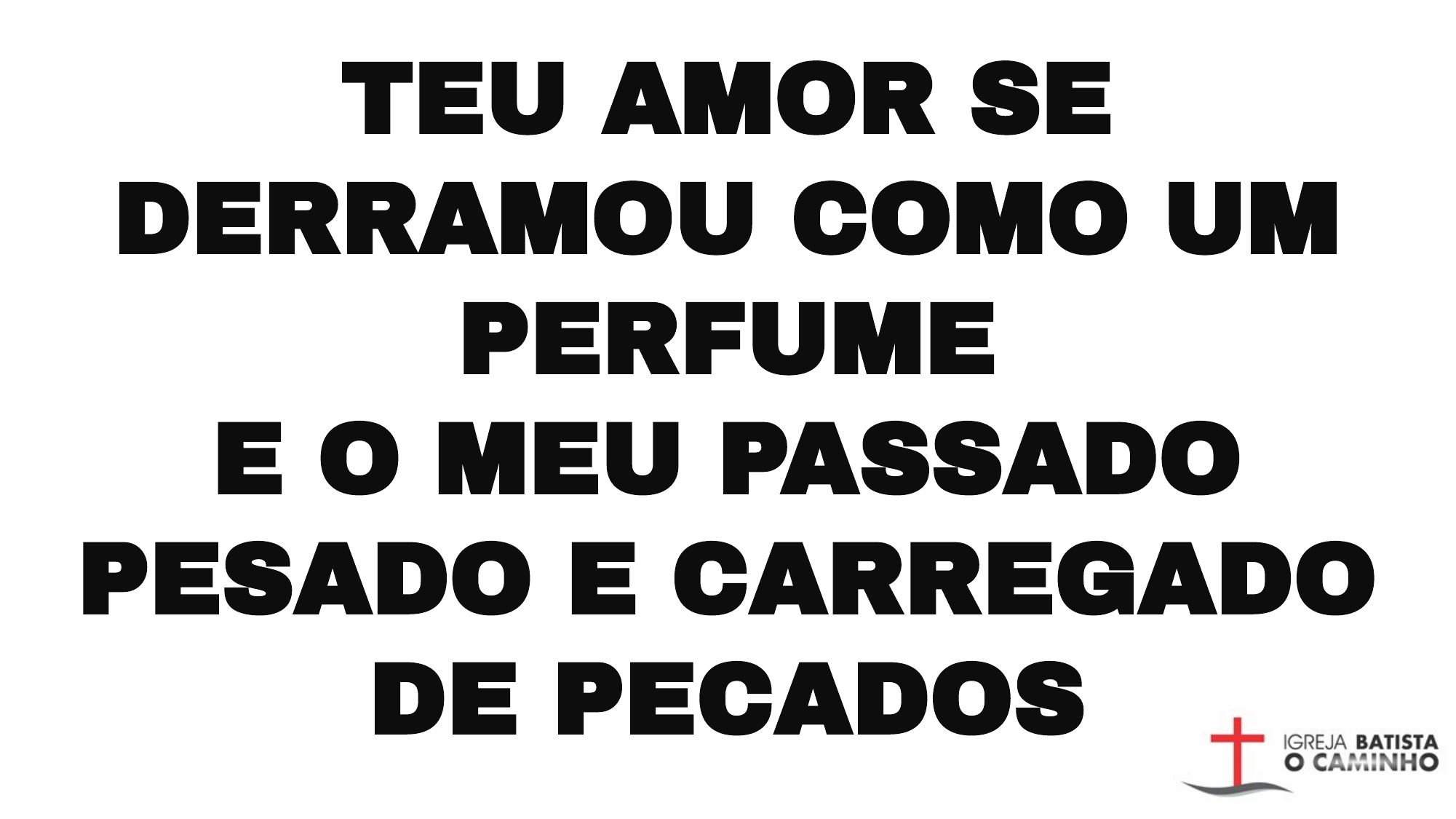

# TEU AMOR SE DERRAMOU COMO UM PERFUME E O MEU PASSADO PESADO E CARREGADO DE PECADOS